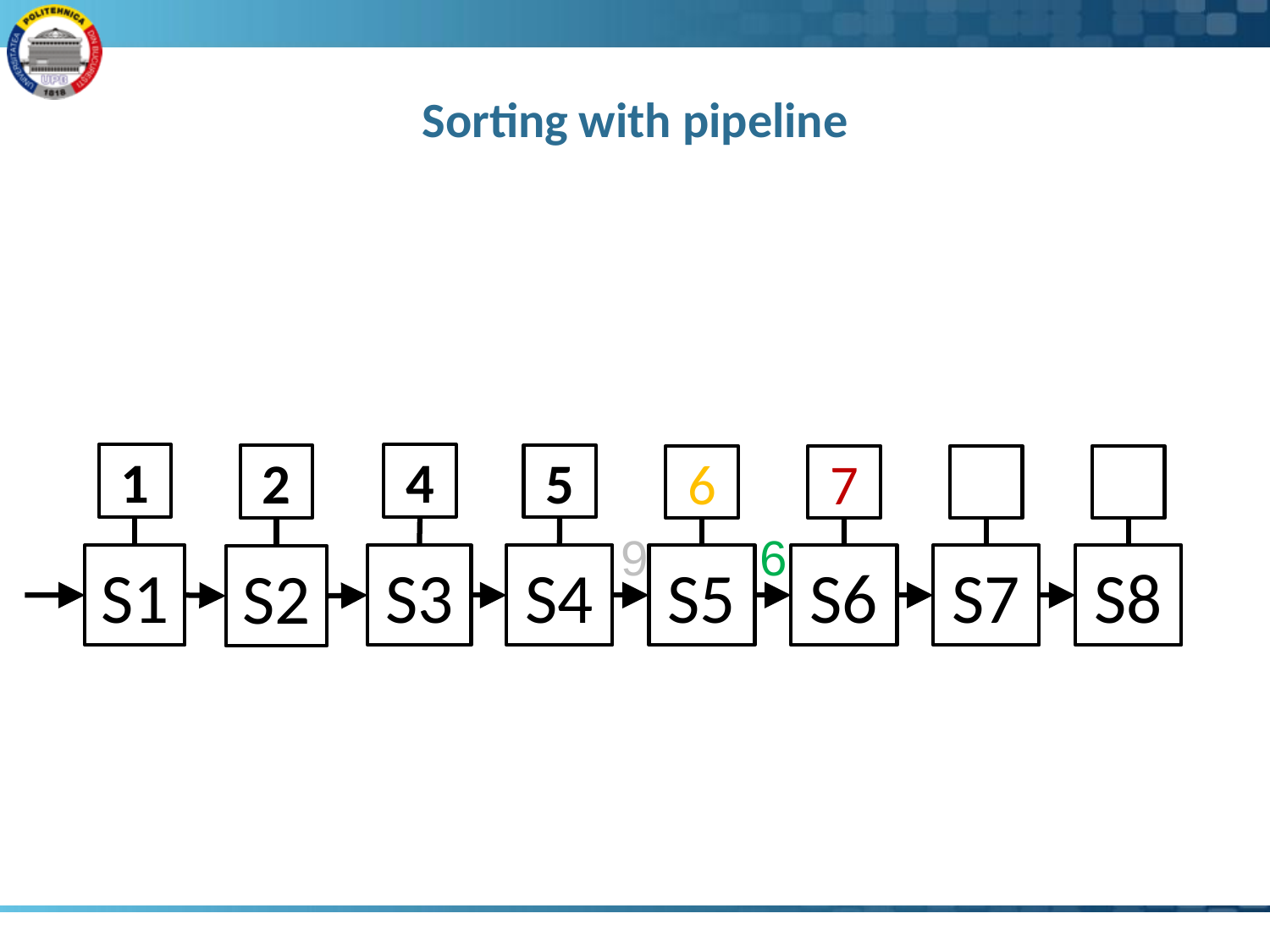

# Sorting with pipeline
1
4
5
2
6
7

9
6
S1
S3
S4
S5
S6
S7
S8
S2